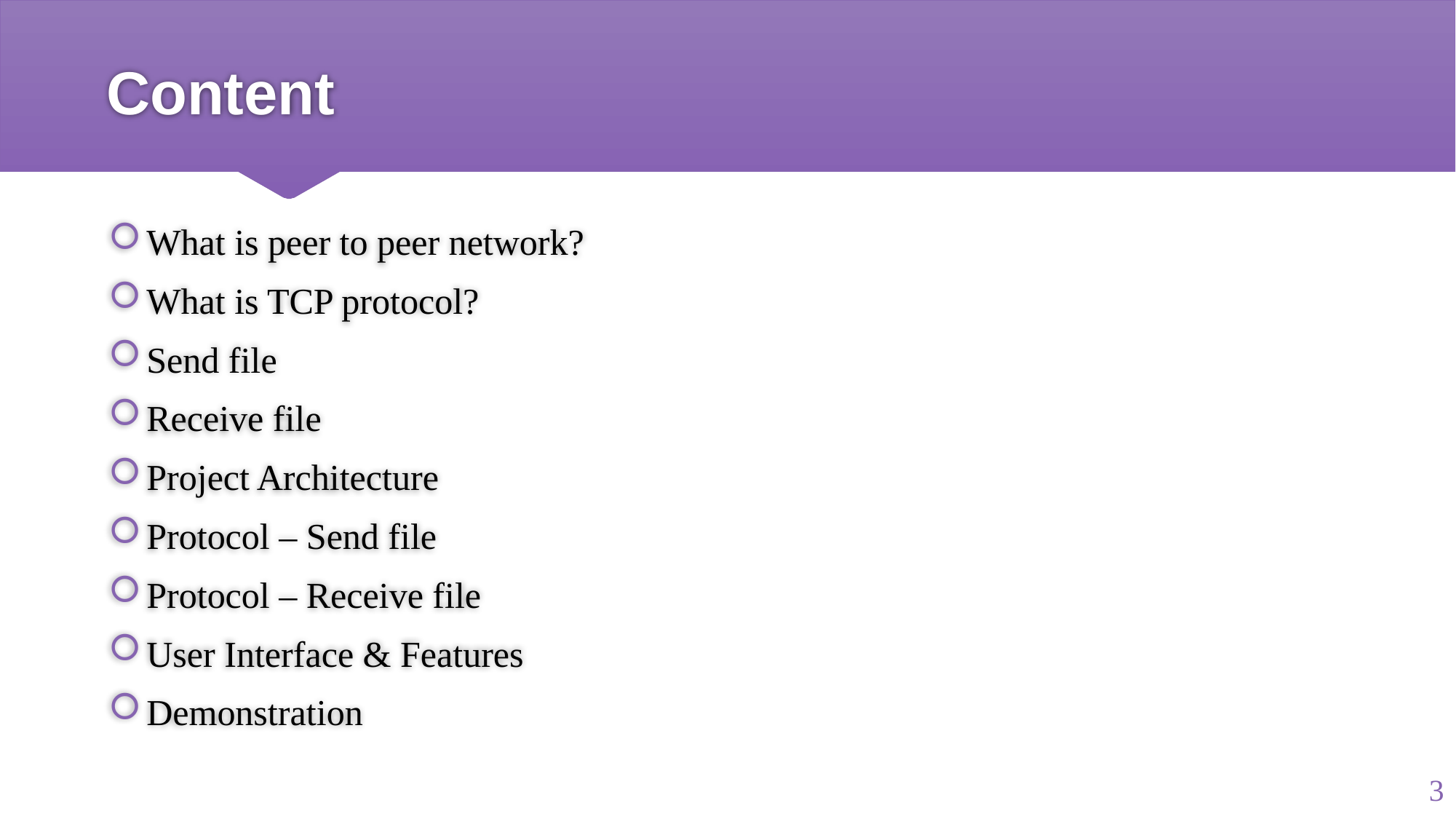

# Content
What is peer to peer network?
What is TCP protocol?
Send file
Receive file
Project Architecture
Protocol – Send file
Protocol – Receive file
User Interface & Features
Demonstration
3